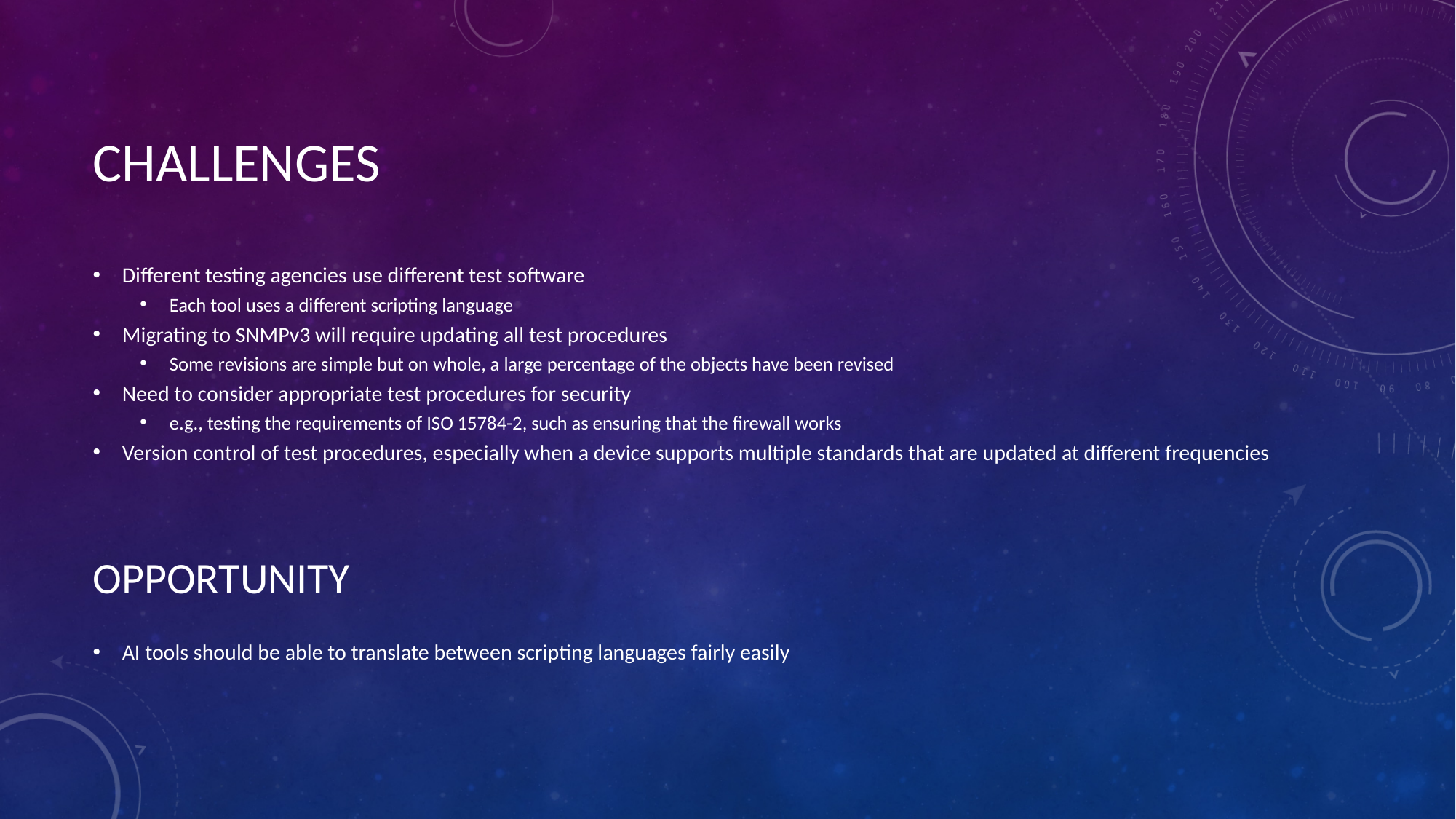

# Challenges
Different testing agencies use different test software
Each tool uses a different scripting language
Migrating to SNMPv3 will require updating all test procedures
Some revisions are simple but on whole, a large percentage of the objects have been revised
Need to consider appropriate test procedures for security
e.g., testing the requirements of ISO 15784-2, such as ensuring that the firewall works
Version control of test procedures, especially when a device supports multiple standards that are updated at different frequencies

Opportunity

AI tools should be able to translate between scripting languages fairly easily